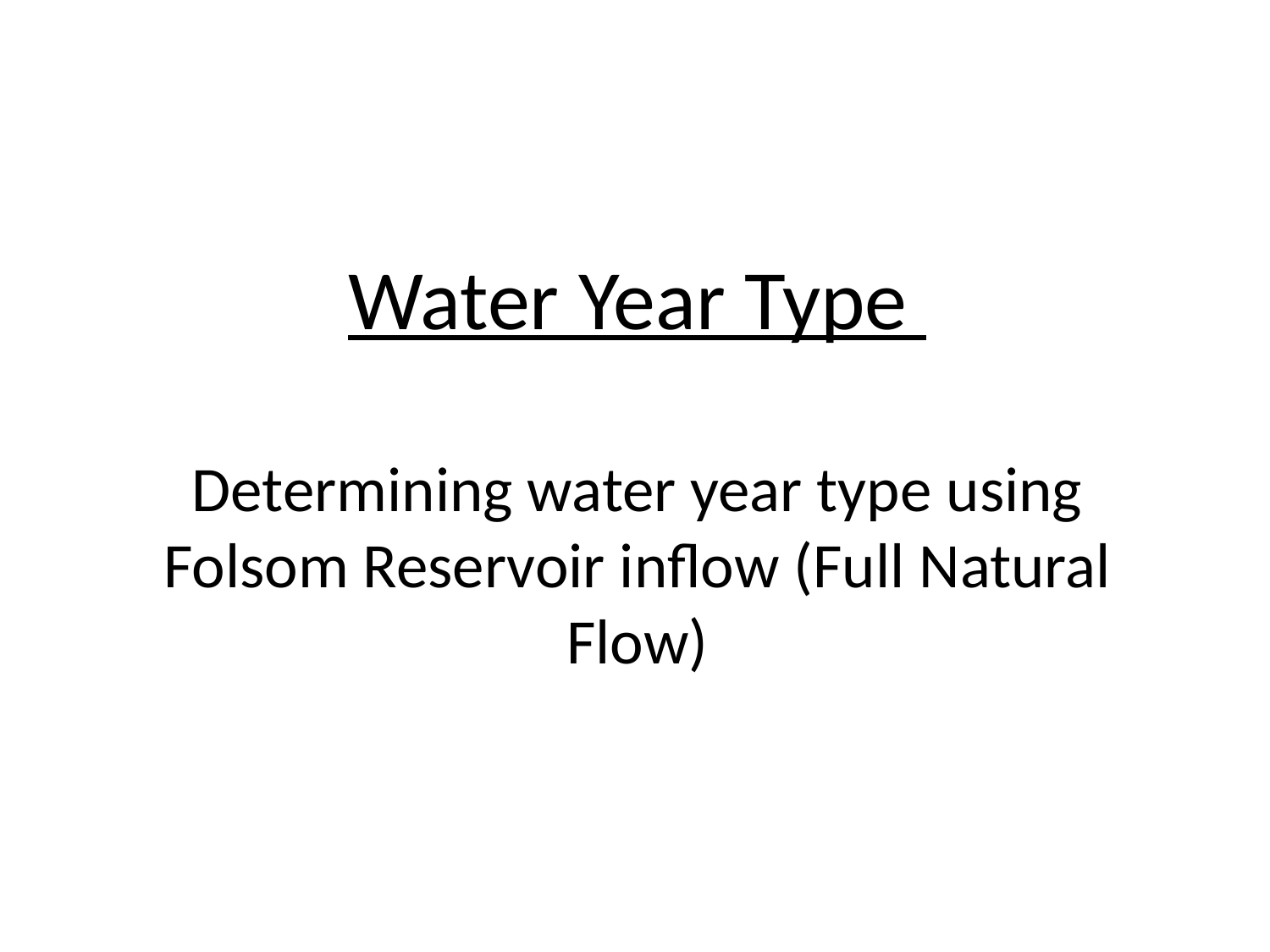

Water Year Type

Determining water year type using Folsom Reservoir inflow (Full Natural Flow)